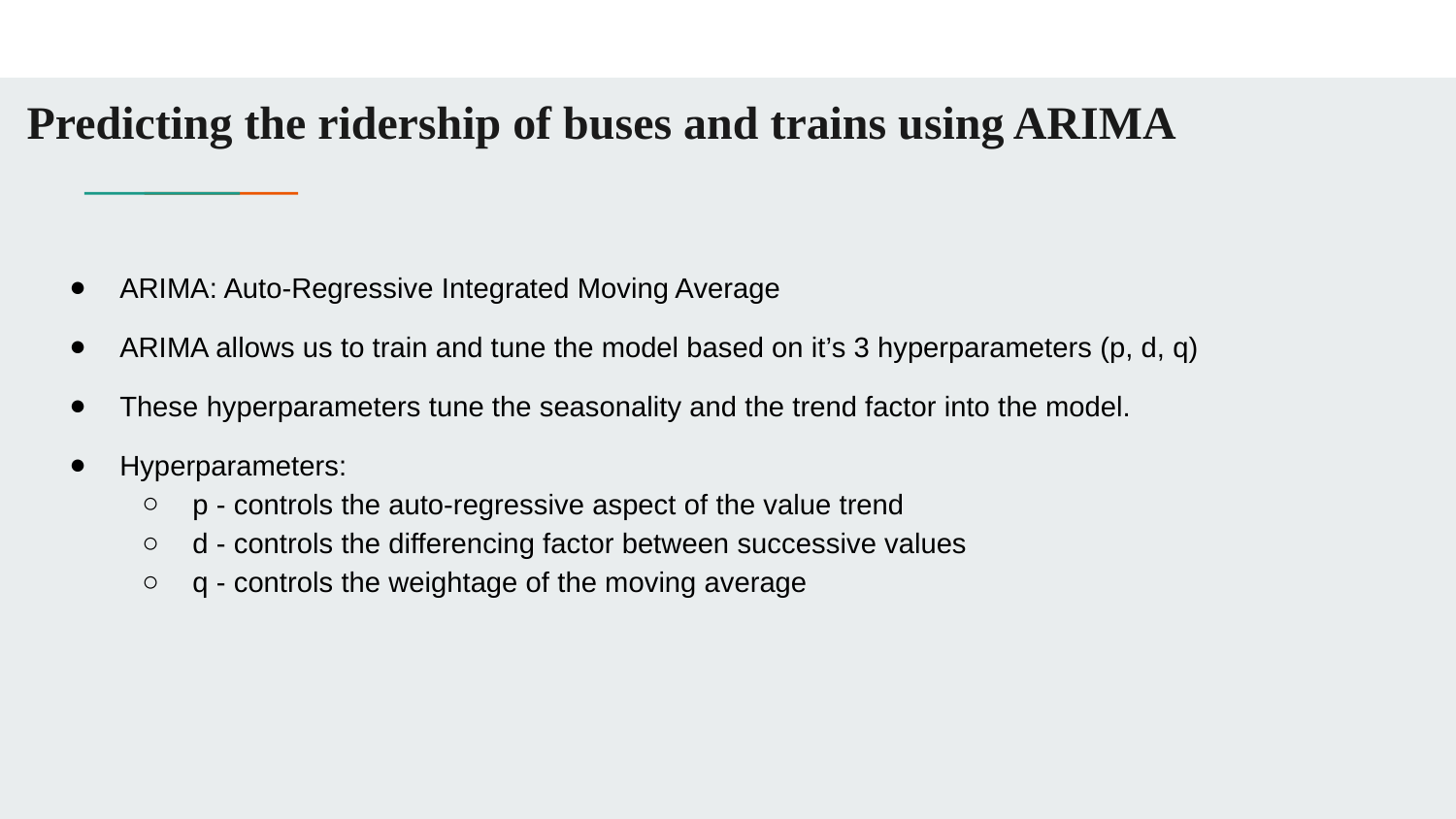

# Predicting the ridership of buses and trains using ARIMA
ARIMA: Auto-Regressive Integrated Moving Average
ARIMA allows us to train and tune the model based on it’s 3 hyperparameters (p, d, q)
These hyperparameters tune the seasonality and the trend factor into the model.
Hyperparameters:
p - controls the auto-regressive aspect of the value trend
d - controls the differencing factor between successive values
q - controls the weightage of the moving average